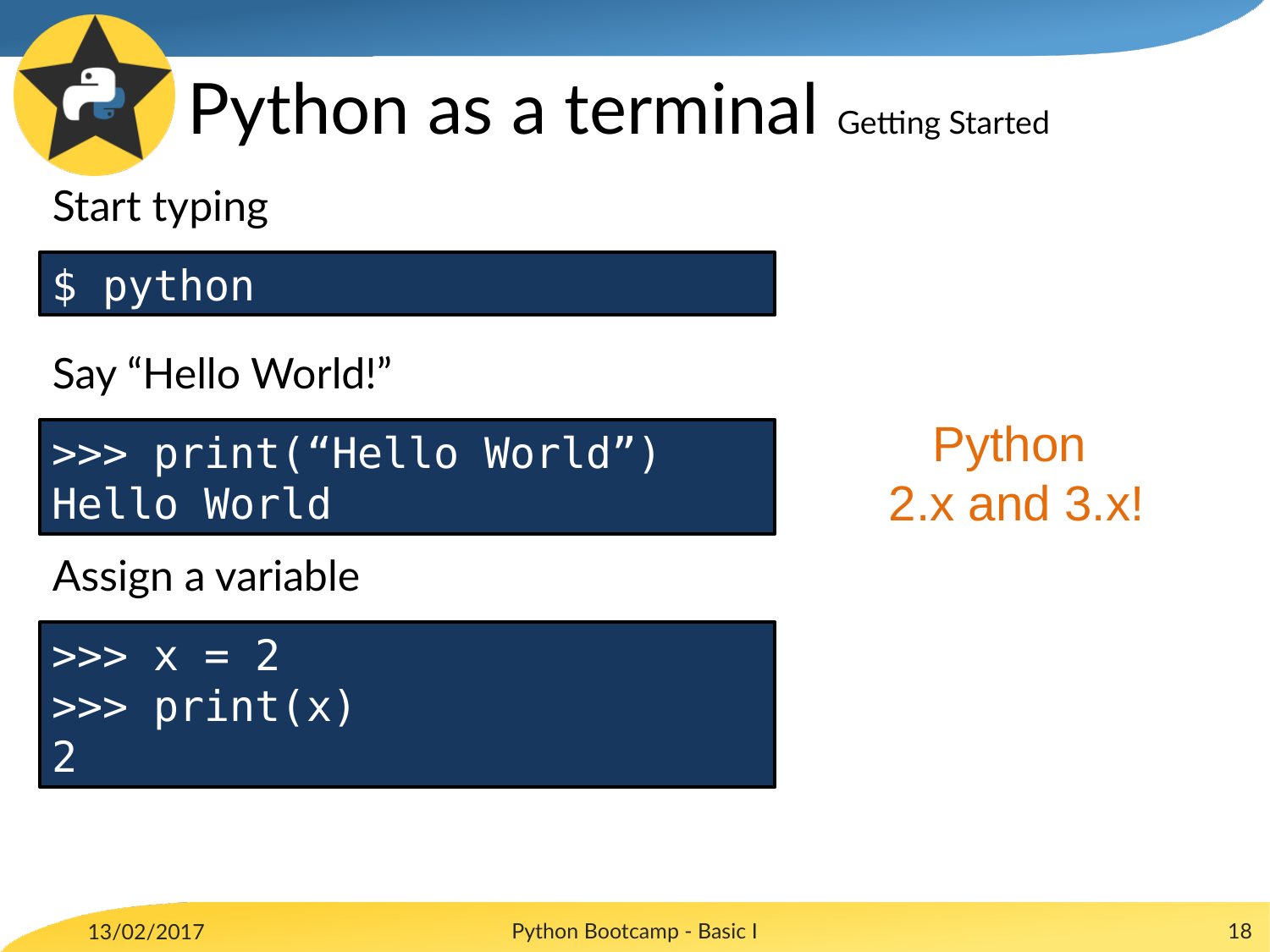

# Python as a terminal Getting Started
Start typing
$ python
Say “Hello World!”
Python
2.x and 3.x!
>>> print(“Hello World”)
Hello World
Assign a variable
>>> x = 2
>>> print(x)
2
Python Bootcamp - Basic I
18
13/02/2017